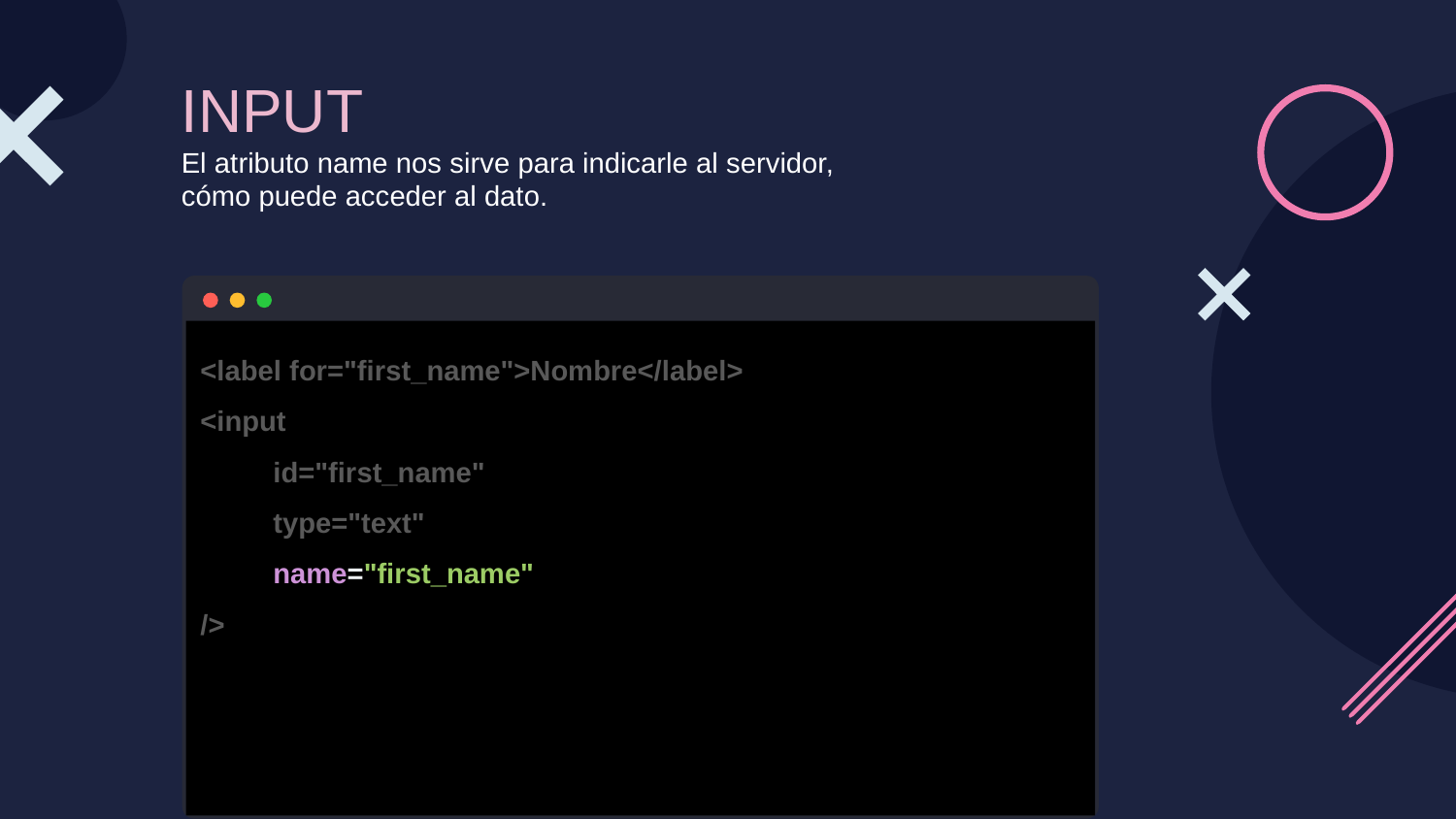

# INPUT
El atributo name nos sirve para indicarle al servidor, cómo puede acceder al dato.

<label for="first_name">Nombre</label>
<input
id="first_name"
type="text"
name="first_name"
/>